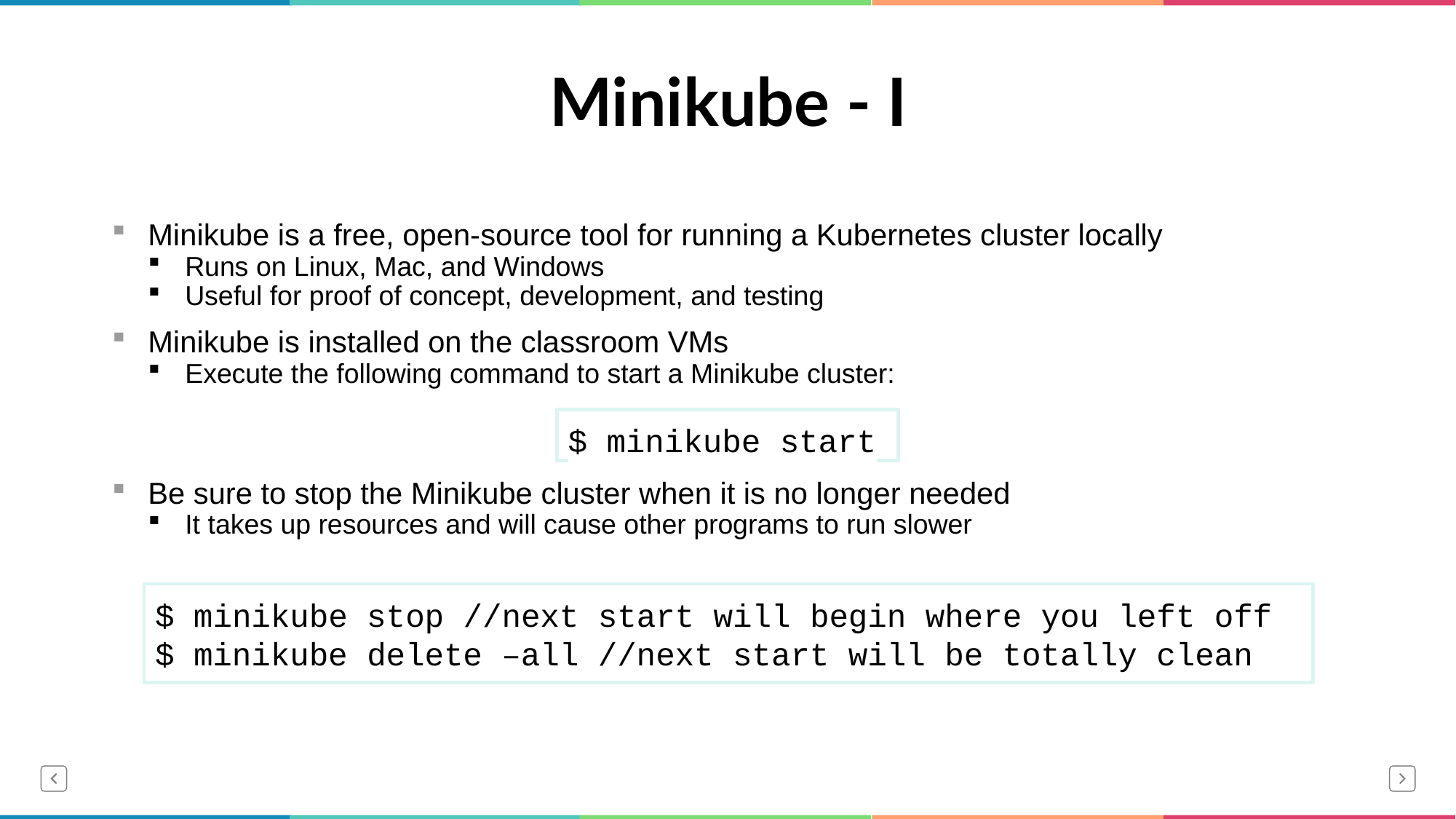

# Minikube - I

Minikube is a free, open-source tool for running a Kubernetes cluster locally
Runs on Linux, Mac, and Windows
Useful for proof of concept, development, and testing
Minikube is installed on the classroom VMs
Execute the following command to start a Minikube cluster:

Be sure to stop the Minikube cluster when it is no longer needed
It takes up resources and will cause other programs to run slower

$ minikube start
$ minikube stop //next start will begin where you left off
$ minikube delete –all //next start will be totally clean